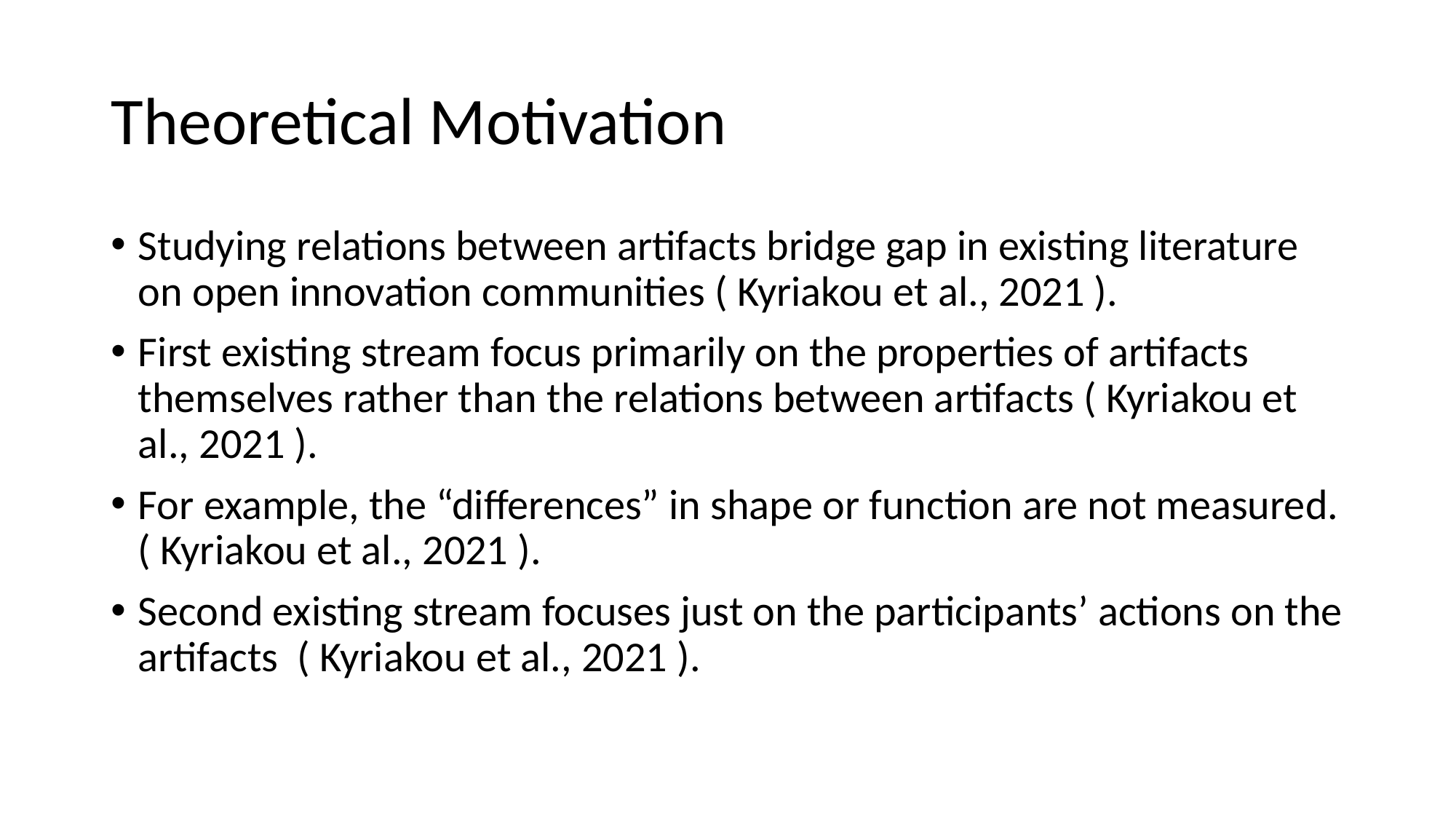

# Theoretical Motivation
Studying relations between artifacts bridge gap in existing literature on open innovation communities ( Kyriakou et al., 2021 ).
First existing stream focus primarily on the properties of artifacts themselves rather than the relations between artifacts ( Kyriakou et al., 2021 ).
For example, the “differences” in shape or function are not measured. ( Kyriakou et al., 2021 ).
Second existing stream focuses just on the participants’ actions on the artifacts  ( Kyriakou et al., 2021 ).